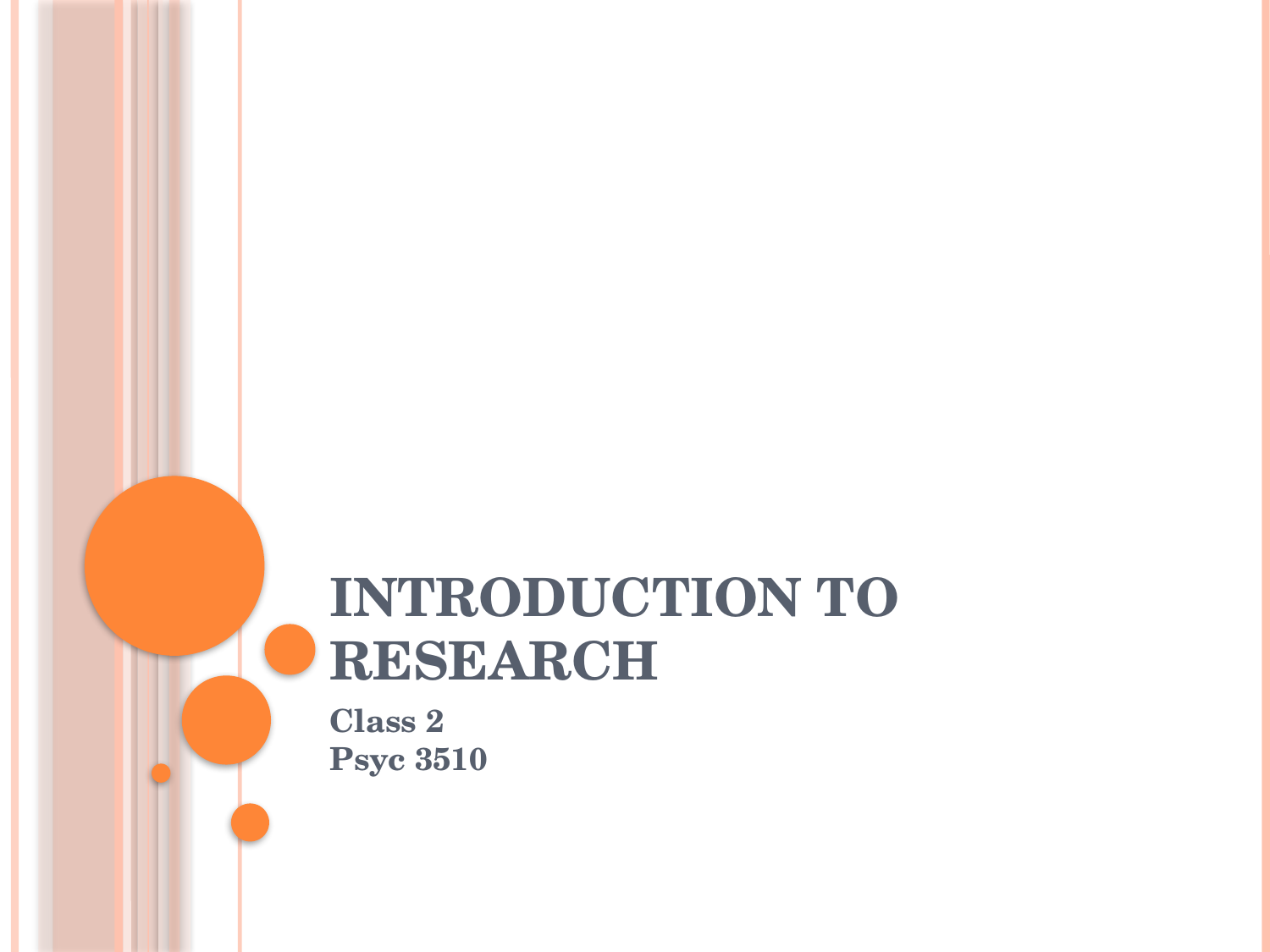

# Introduction to Research
Class 2
Psyc 3510